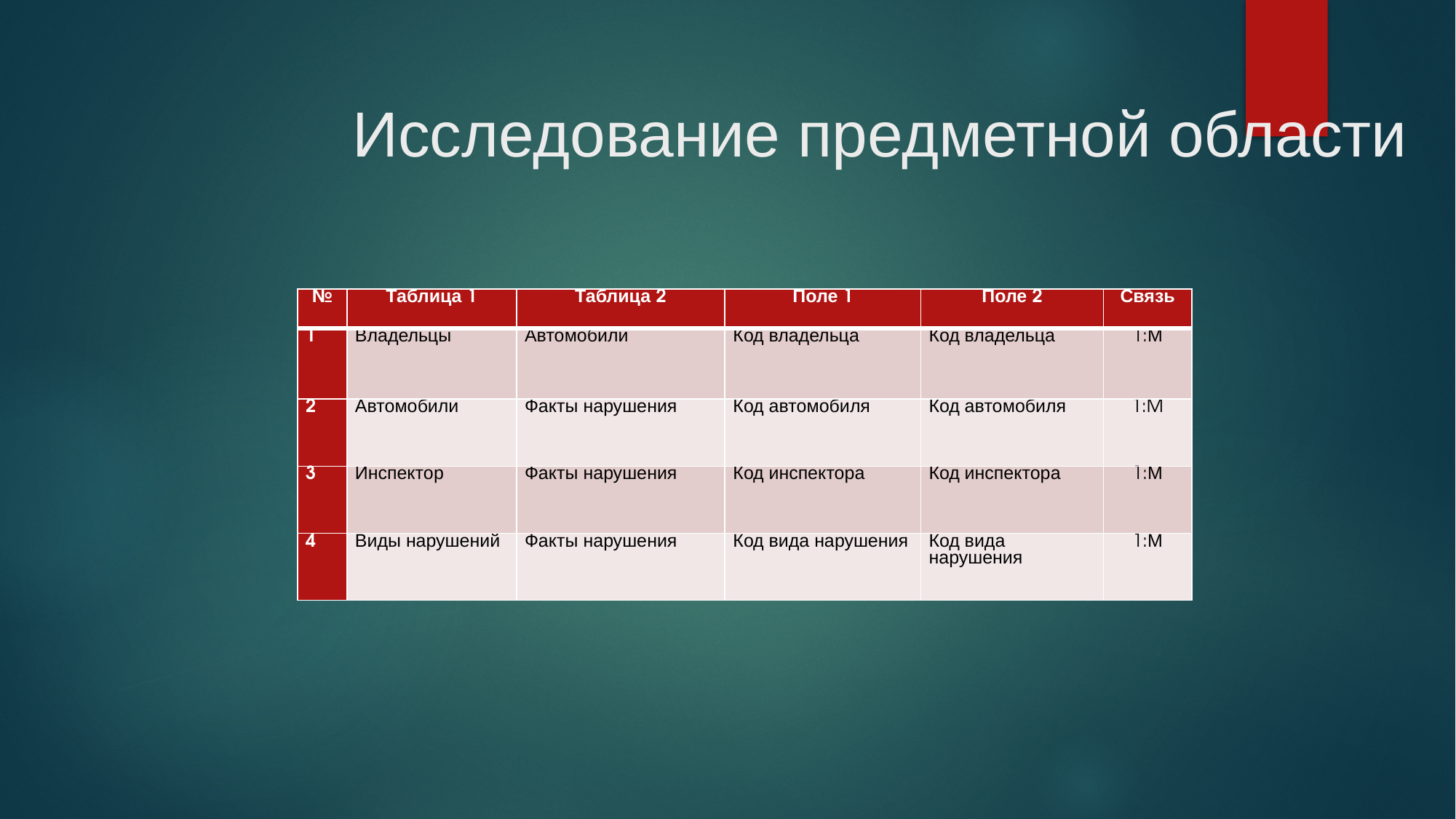

# Исследование предметной области
| № | Таблица 1 | Таблица 2 | Поле 1 | Поле 2 | Связь |
| --- | --- | --- | --- | --- | --- |
| 1 | Владельцы | Автомобили | Код владельца | Код владельца | 1:М |
| 2 | Автомобили | Факты нарушения | Код автомобиля | Код автомобиля | 1:M |
| 3 | Инспектор | Факты нарушения | Код инспектора | Код инспектора | 1:М |
| 4 | Виды нарушений | Факты нарушения | Код вида нарушения | Код вида нарушения | 1:М |